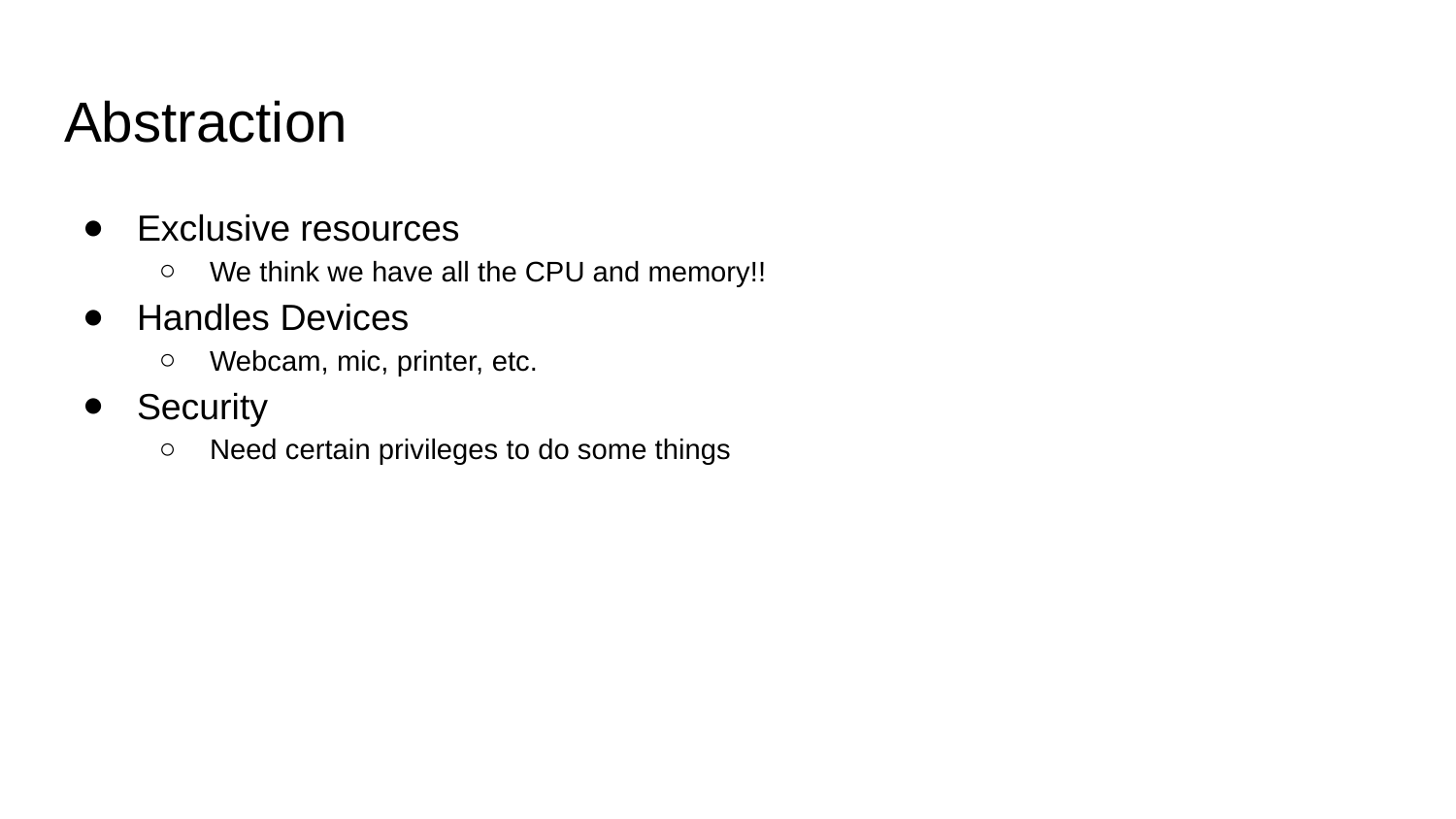

# Abstraction
Exclusive resources
We think we have all the CPU and memory!!
Handles Devices
Webcam, mic, printer, etc.
Security
Need certain privileges to do some things